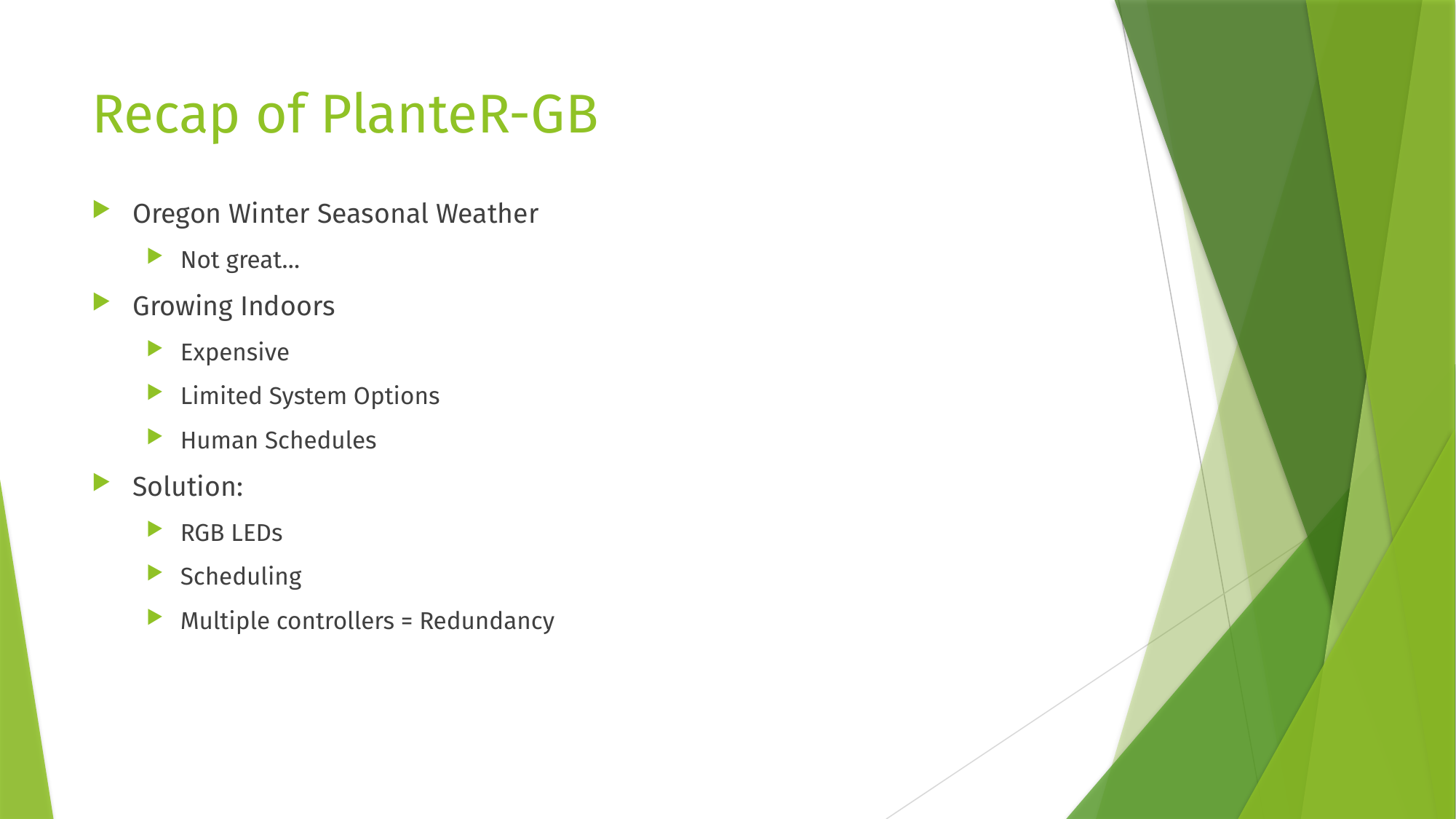

# Recap of PlanteR-GB
Oregon Winter Seasonal Weather
Not great…
Growing Indoors
Expensive
Limited System Options
Human Schedules
Solution:
RGB LEDs
Scheduling
Multiple controllers = Redundancy